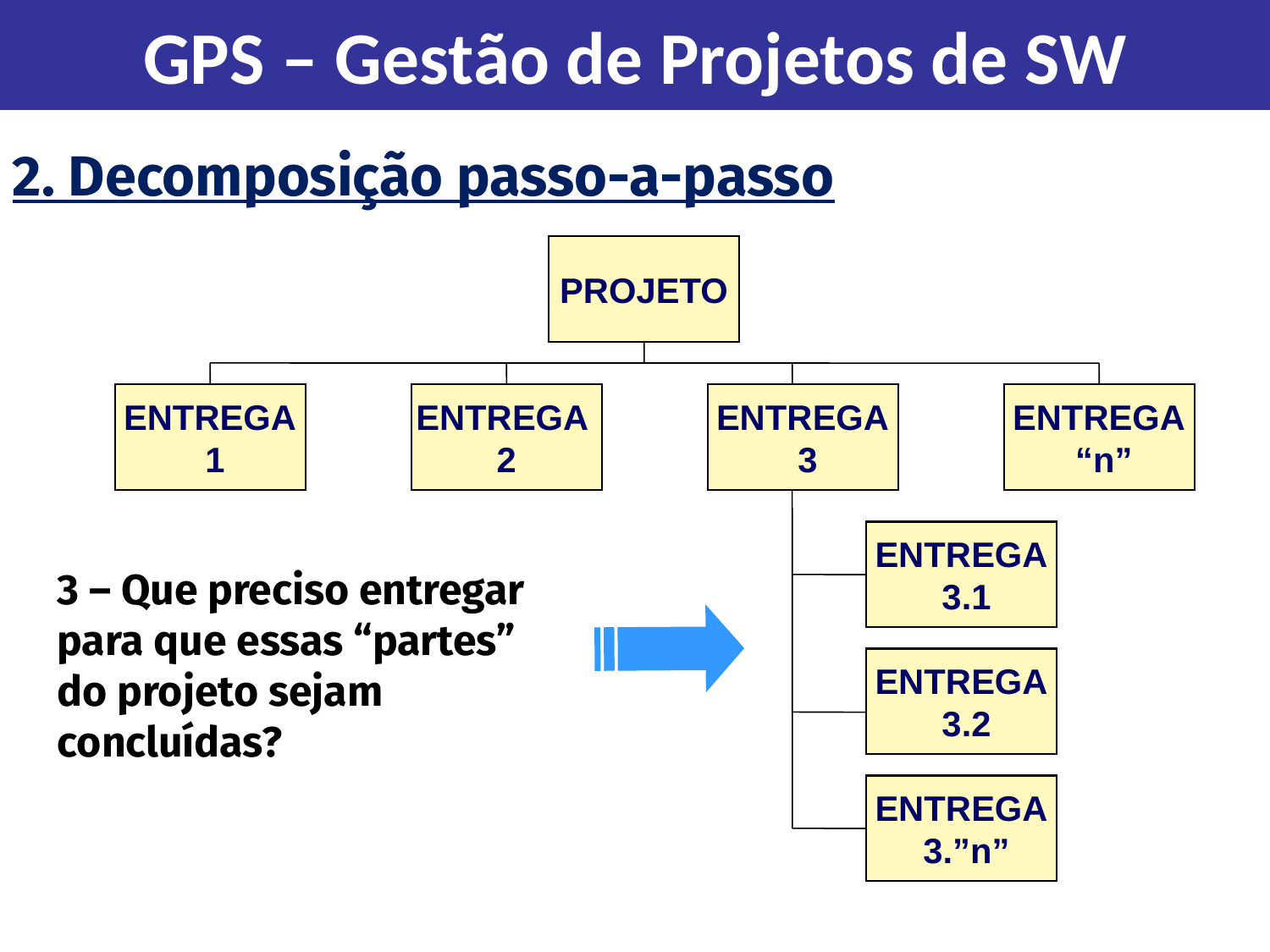

GPS – Gestão de Projetos de SW
2. Decomposição passo-a-passo
PROJETO

ENTREGA
 1
ENTREGA
2
ENTREGA
 3
ENTREGA
 “n”

ENTREGA
 3.1

ENTREGA
 3.2

ENTREGA
 3.”n”

3 – Que preciso entregar para que essas “partes” do projeto sejam concluídas?